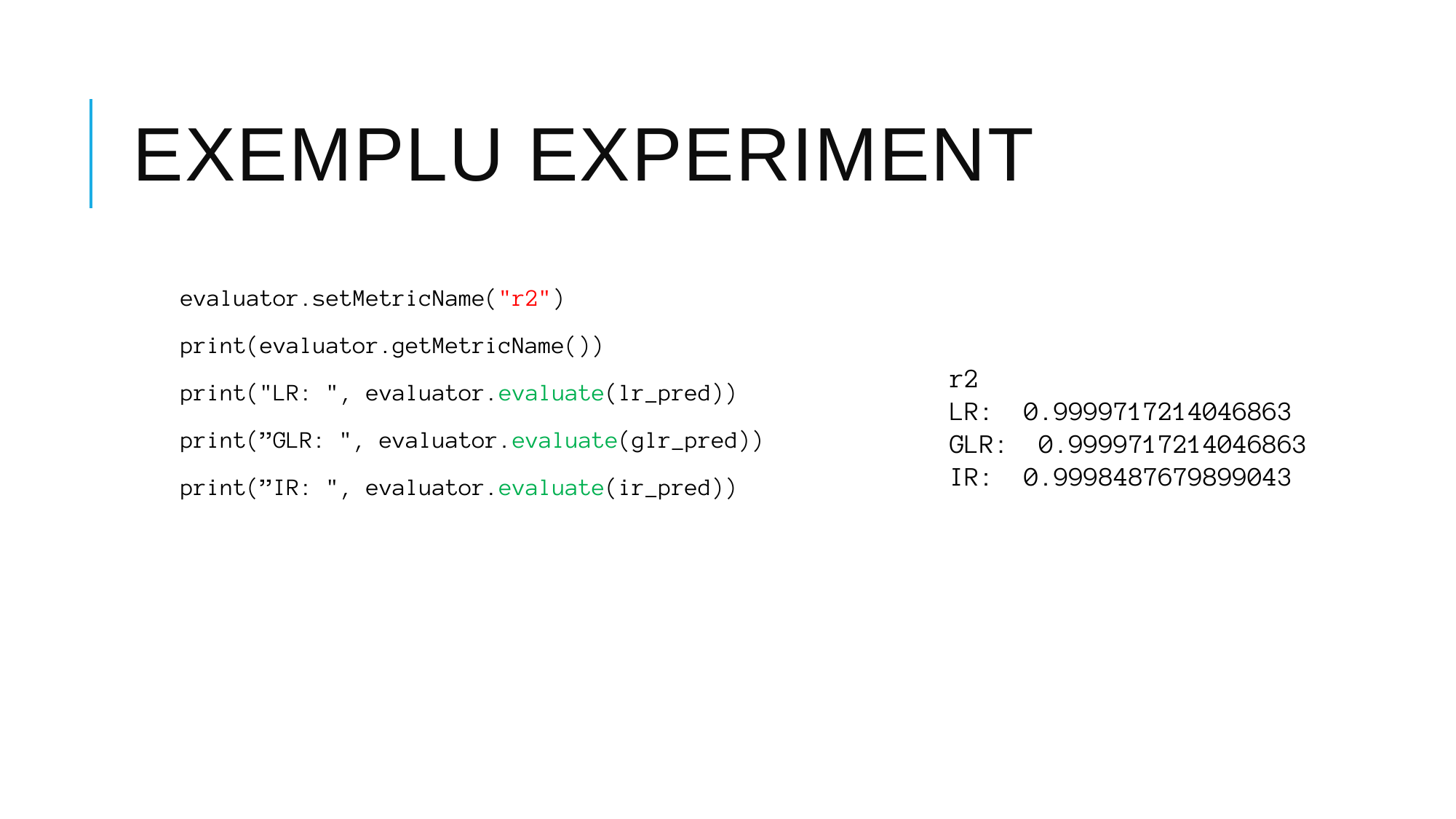

# EXEMPLU EXPERIMENT
    evaluator.setMetricName("r2")
    print(evaluator.getMetricName())
    print("LR: ", evaluator.evaluate(lr_pred))
    print(”GLR: ", evaluator.evaluate(glr_pred))
    print(”IR: ", evaluator.evaluate(ir_pred))

r2
LR:  0.9999717214046863
GLR:  0.9999717214046863
IR:  0.9998487679899043